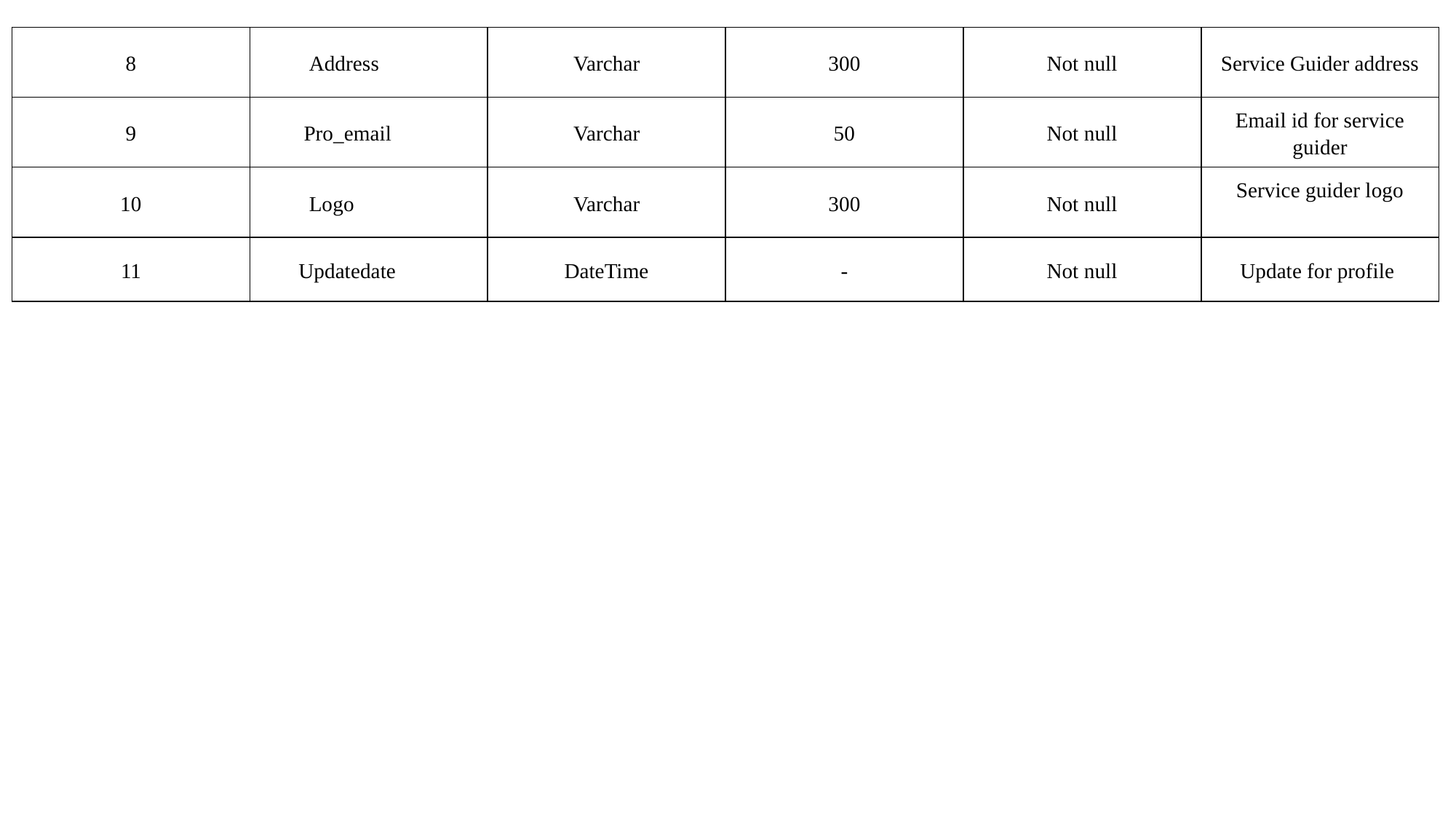

| 8 | Address | Varchar | 300 | Not null | Service Guider address |
| --- | --- | --- | --- | --- | --- |
| 9 | Pro\_email | Varchar | 50 | Not null | Email id for service guider |
| 10 | Logo | Varchar | 300 | Not null | Service guider logo |
| 11 | Updatedate | DateTime | - | Not null | Update for profile |